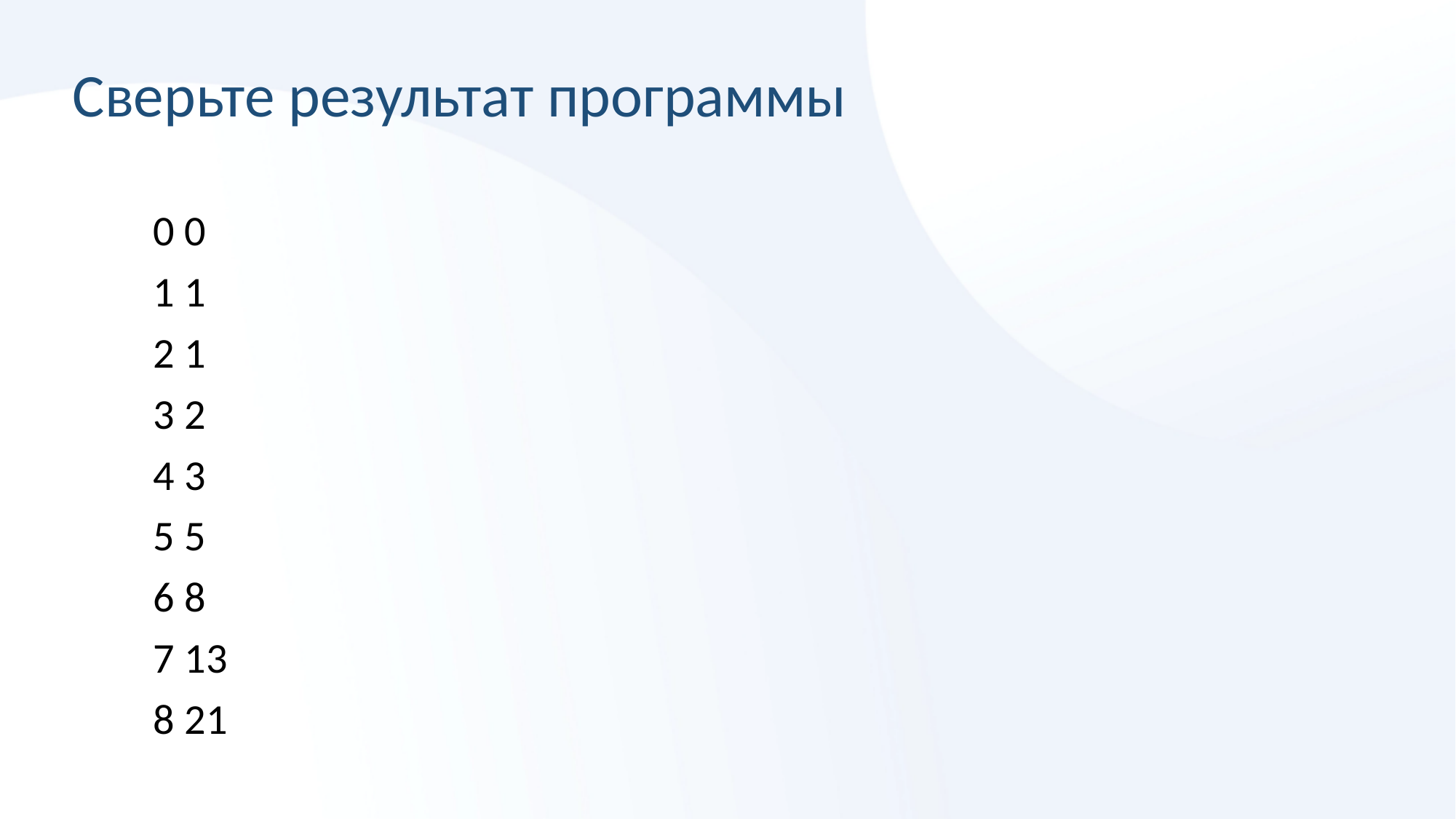

# Сверьте результат программы
0 0
1 1
2 1
3 2
4 3
5 5
6 8
7 13
8 21